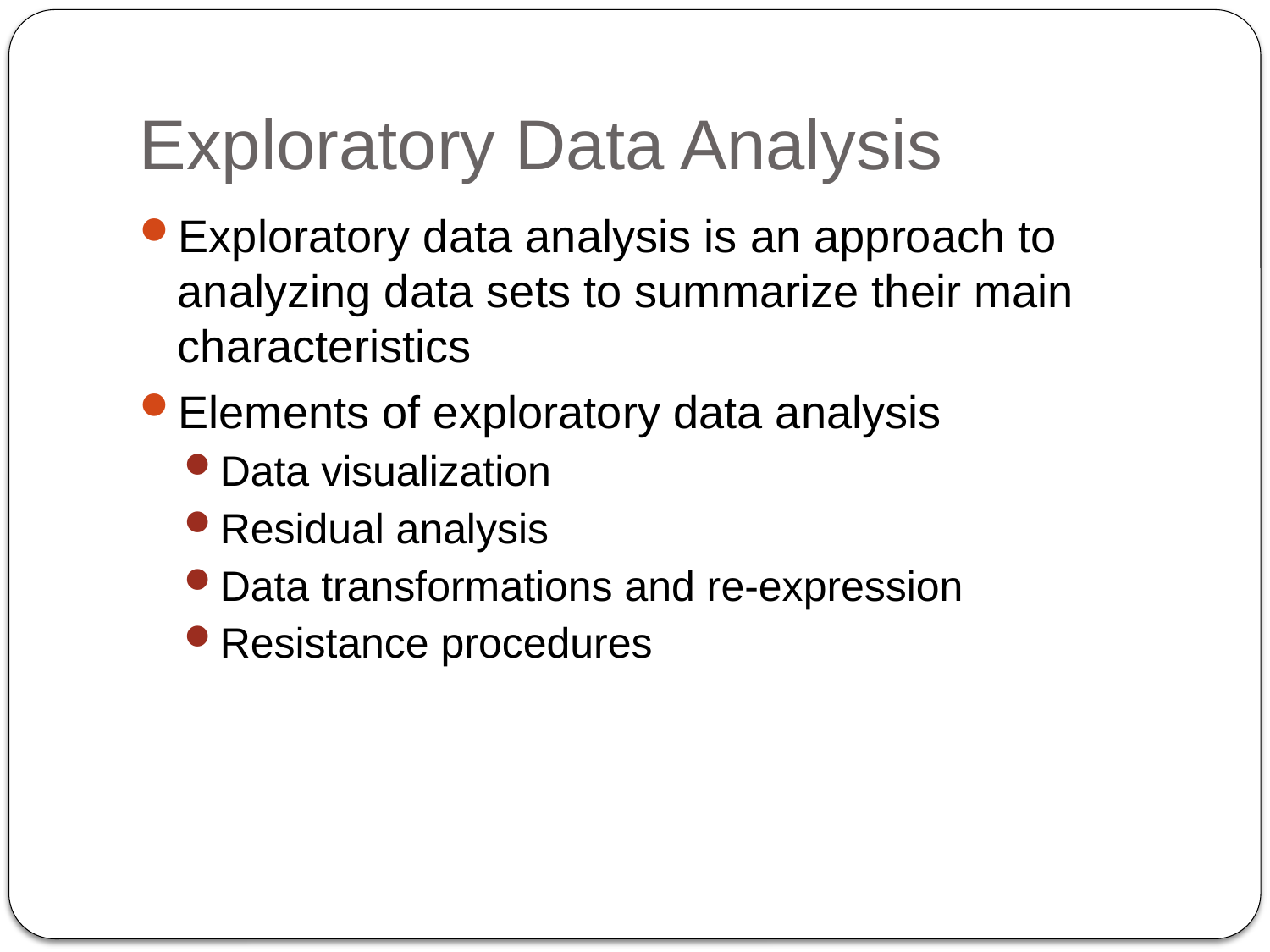

# Exploratory Data Analysis
Exploratory data analysis is an approach to analyzing data sets to summarize their main characteristics
Elements of exploratory data analysis
Data visualization
Residual analysis
Data transformations and re-expression
Resistance procedures